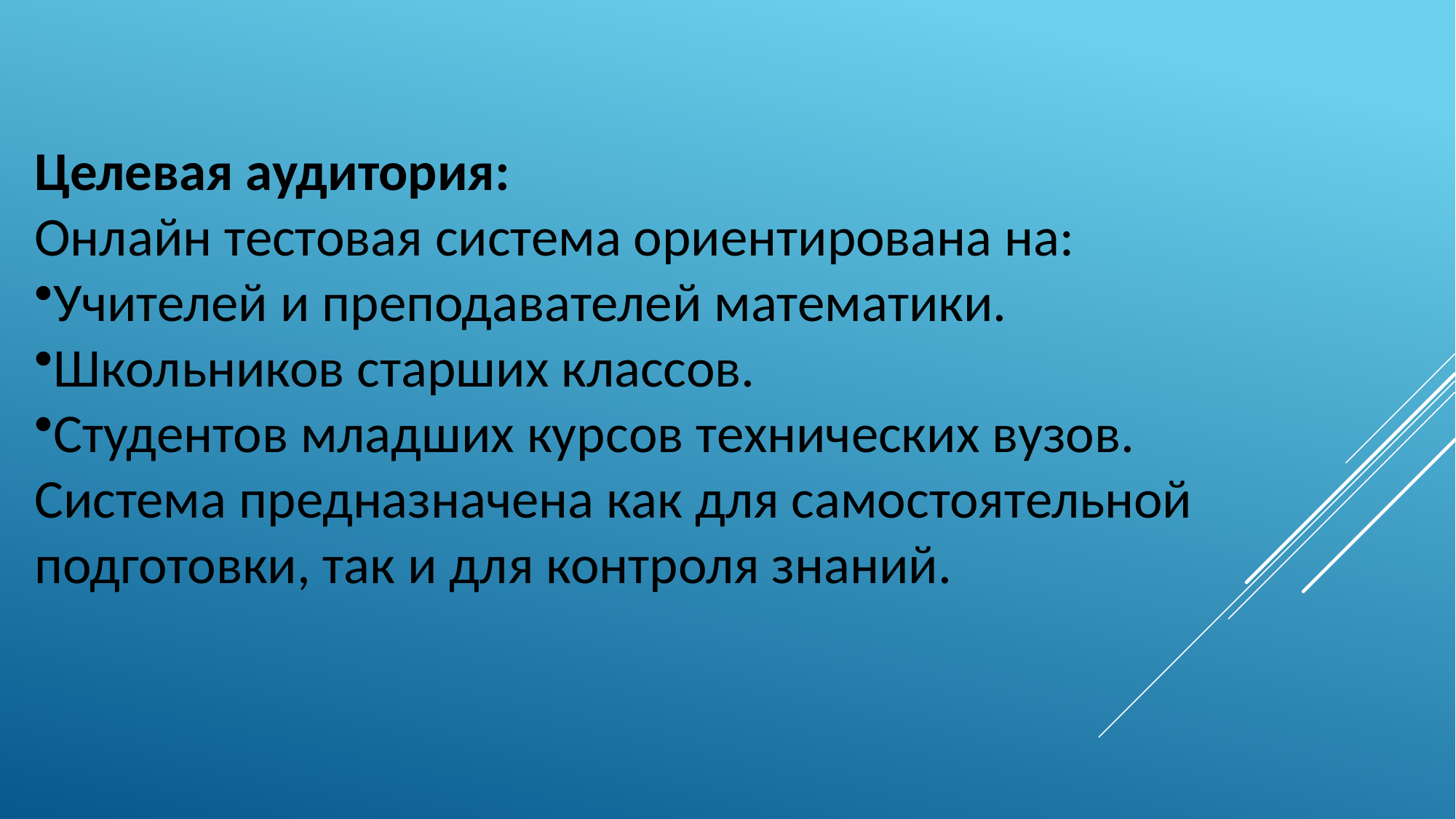

Целевая аудитория:
Онлайн тестовая система ориентирована на:
Учителей и преподавателей математики.
Школьников старших классов.
Студентов младших курсов технических вузов.
Система предназначена как для самостоятельной подготовки, так и для контроля знаний.